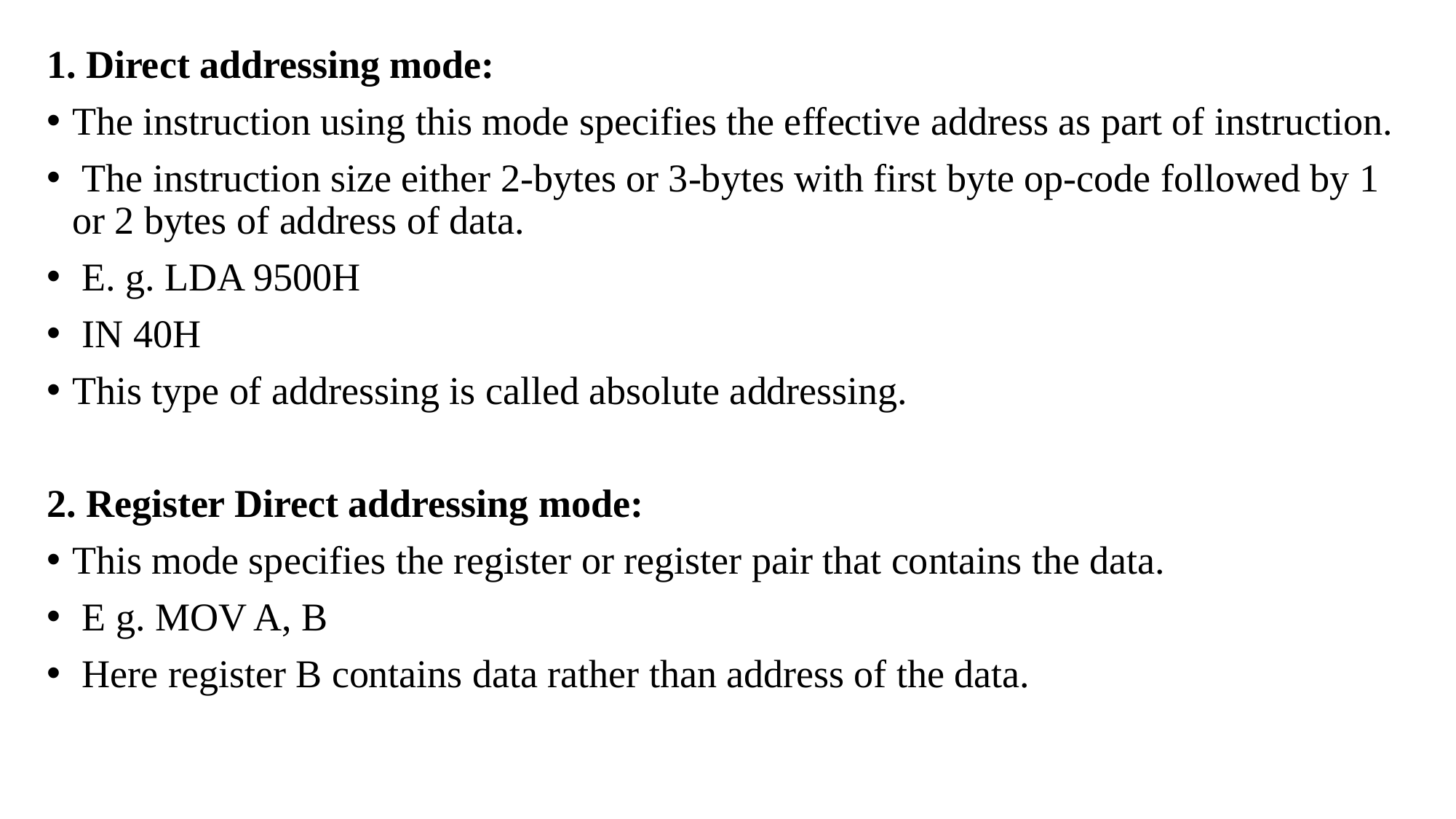

1. Direct addressing mode:
The instruction using this mode specifies the effective address as part of instruction.
 The instruction size either 2-bytes or 3-bytes with first byte op-code followed by 1 or 2 bytes of address of data.
 E. g. LDA 9500H
 IN 40H
This type of addressing is called absolute addressing.

2. Register Direct addressing mode:
This mode specifies the register or register pair that contains the data.
 E g. MOV A, B
 Here register B contains data rather than address of the data.